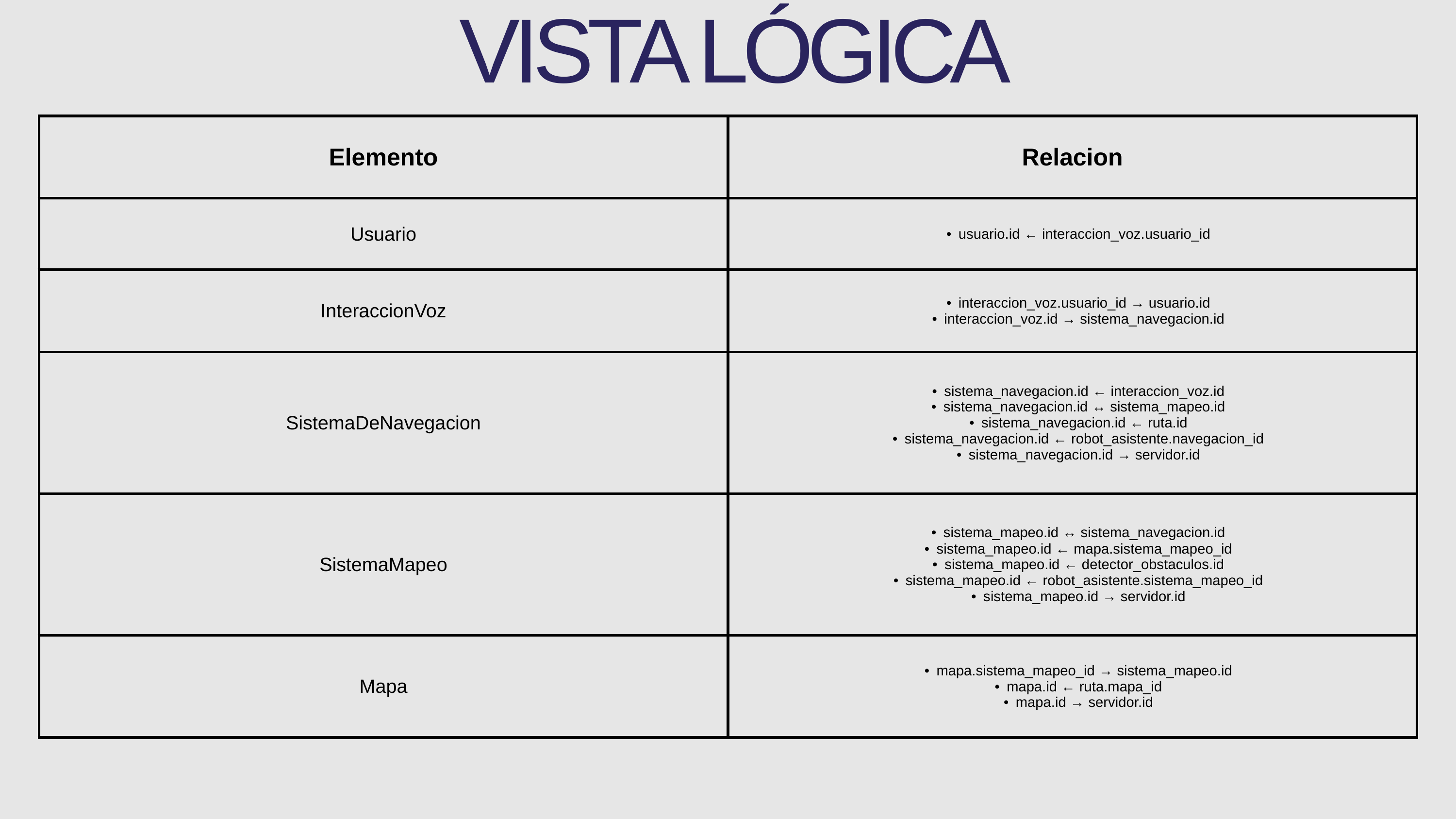

VISTA LÓGICA
| Elemento | Relacion |
| --- | --- |
| Usuario | usuario.id ← interaccion\_voz.usuario\_id |
| InteraccionVoz | interaccion\_voz.usuario\_id → usuario.id interaccion\_voz.id → sistema\_navegacion.id |
| SistemaDeNavegacion | sistema\_navegacion.id ← interaccion\_voz.id sistema\_navegacion.id ↔ sistema\_mapeo.id sistema\_navegacion.id ← ruta.id sistema\_navegacion.id ← robot\_asistente.navegacion\_id sistema\_navegacion.id → servidor.id |
| SistemaMapeo | sistema\_mapeo.id ↔ sistema\_navegacion.id sistema\_mapeo.id ← mapa.sistema\_mapeo\_id sistema\_mapeo.id ← detector\_obstaculos.id sistema\_mapeo.id ← robot\_asistente.sistema\_mapeo\_id sistema\_mapeo.id → servidor.id |
| Mapa | mapa.sistema\_mapeo\_id → sistema\_mapeo.id mapa.id ← ruta.mapa\_id mapa.id → servidor.id |